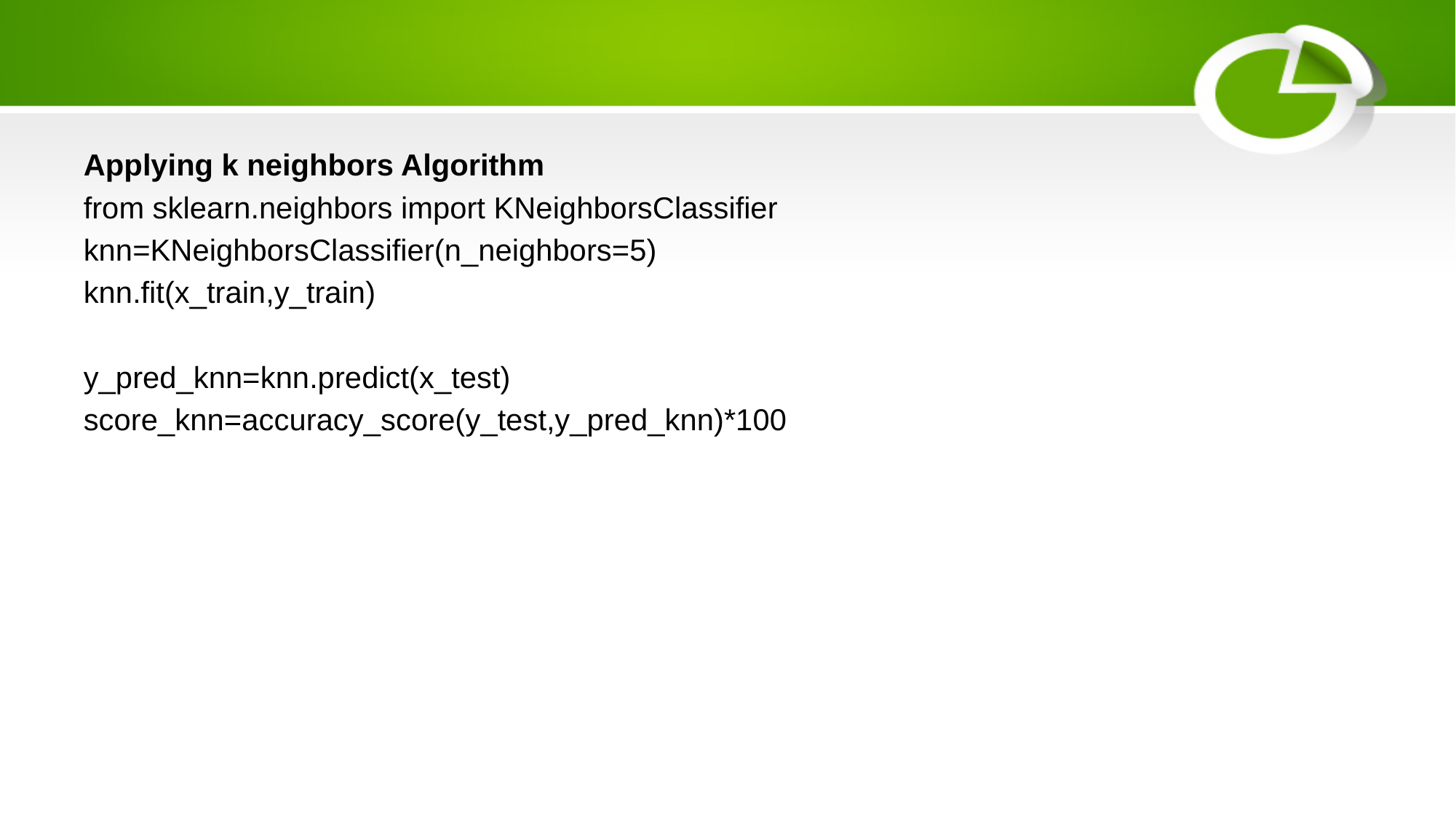

#
Applying k neighbors Algorithm
from sklearn.neighbors import KNeighborsClassifier
knn=KNeighborsClassifier(n_neighbors=5)
knn.fit(x_train,y_train)

y_pred_knn=knn.predict(x_test)
score_knn=accuracy_score(y_test,y_pred_knn)*100